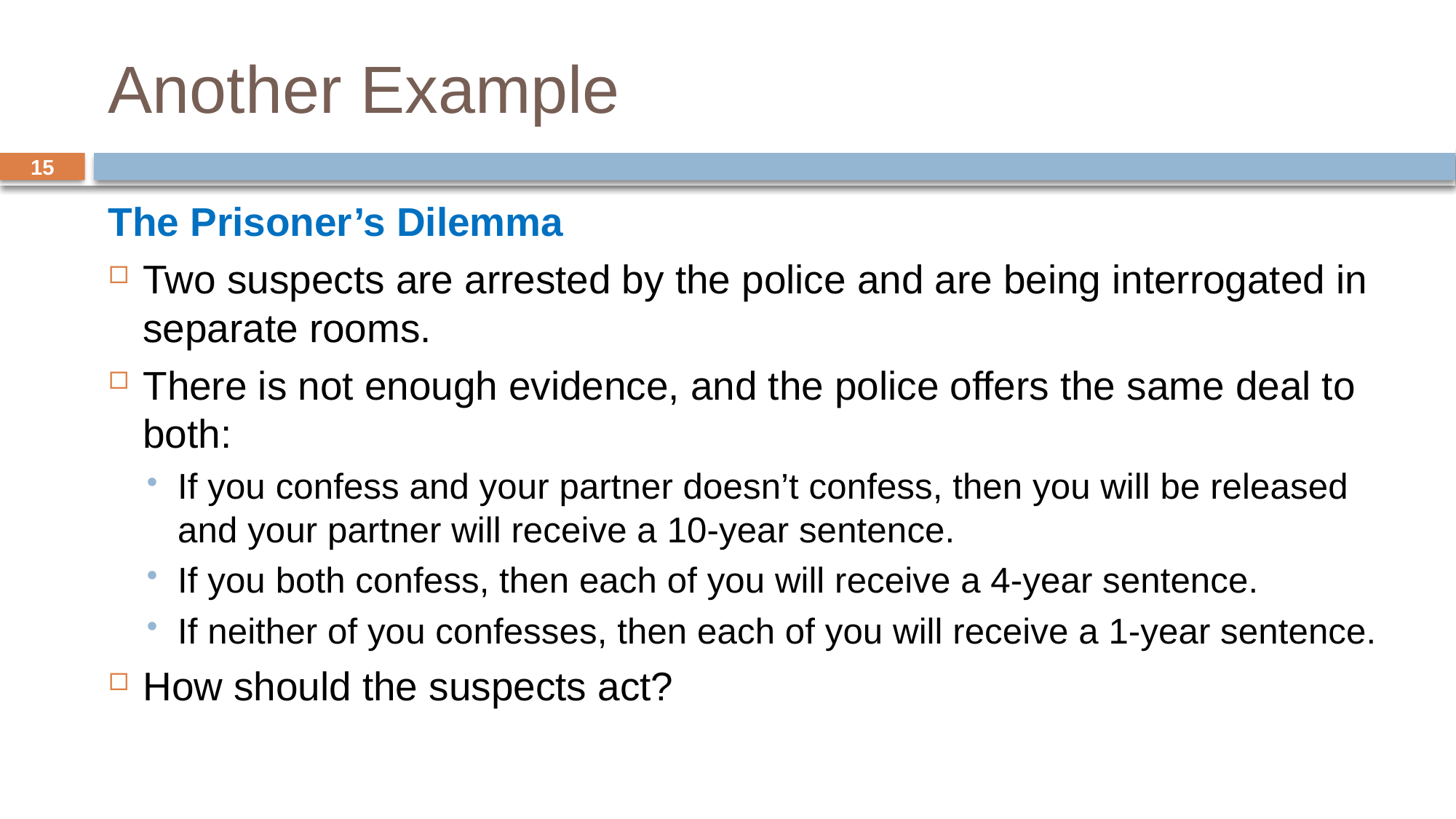

# Another Example
15
The Prisoner’s Dilemma
Two suspects are arrested by the police and are being interrogated in separate rooms.
There is not enough evidence, and the police offers the same deal to both:
If you confess and your partner doesn’t confess, then you will be released and your partner will receive a 10-year sentence.
If you both confess, then each of you will receive a 4-year sentence.
If neither of you confesses, then each of you will receive a 1-year sentence.
How should the suspects act?